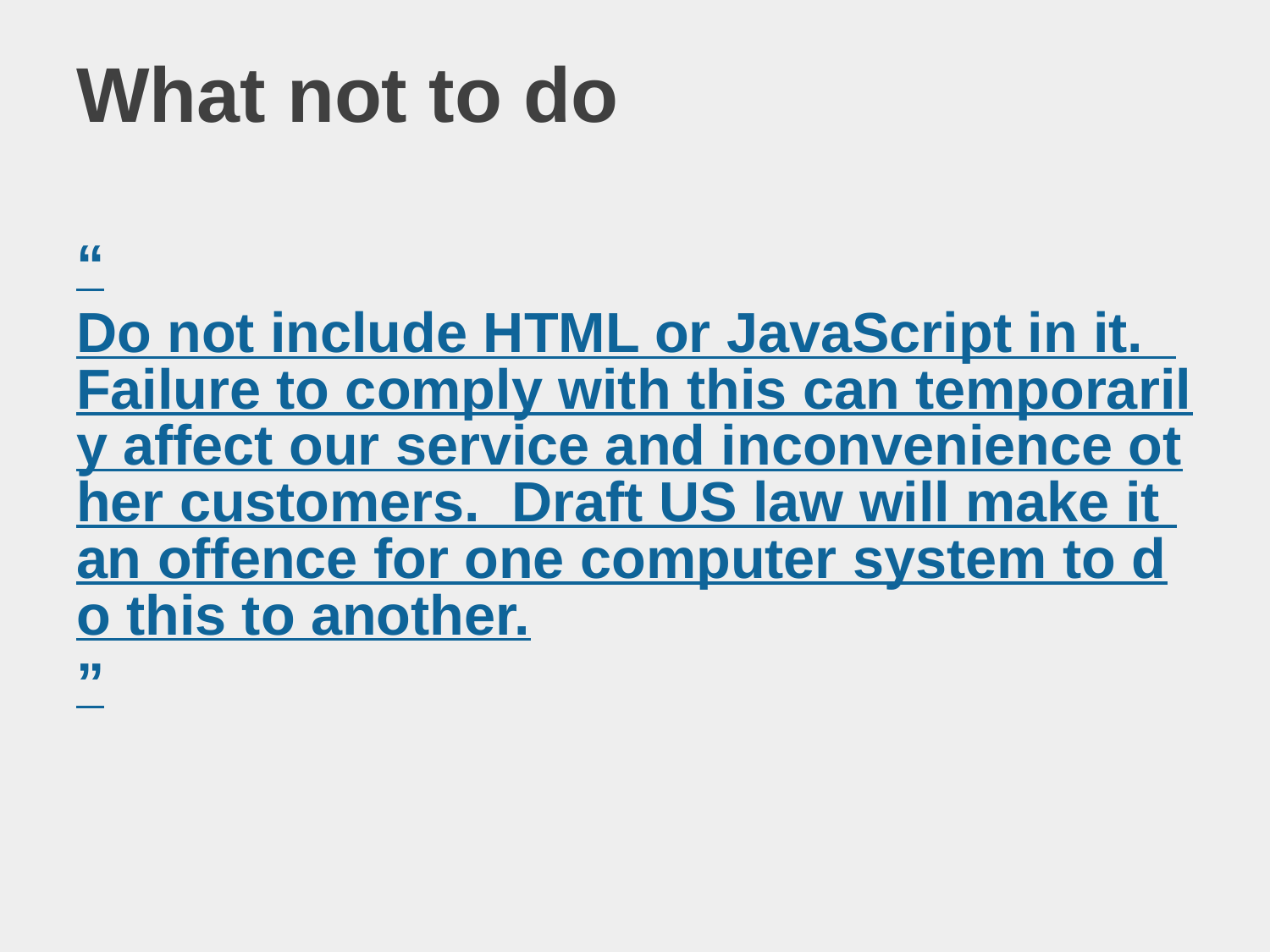

# What not to do
“Do not include HTML or JavaScript in it.  Failure to comply with this can temporarily affect our service and inconvenience other customers.  Draft US law will make it an offence for one computer system to do this to another.”